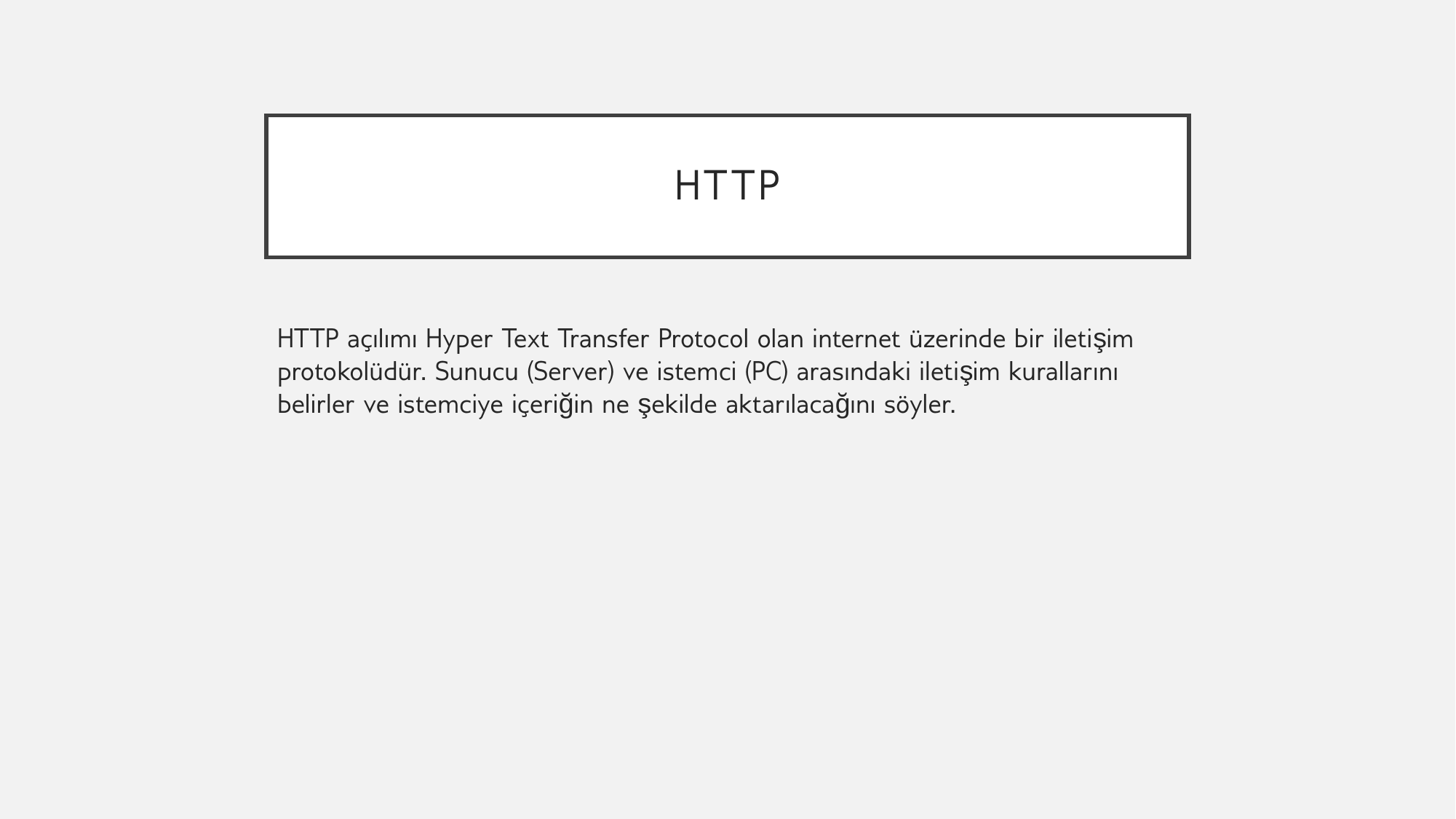

# HTTP
HTTP açılımı Hyper Text Transfer Protocol olan internet üzerinde bir iletişim protokolüdür. Sunucu (Server) ve istemci (PC) arasındaki iletişim kurallarını belirler ve istemciye içeriğin ne şekilde aktarılacağını söyler.